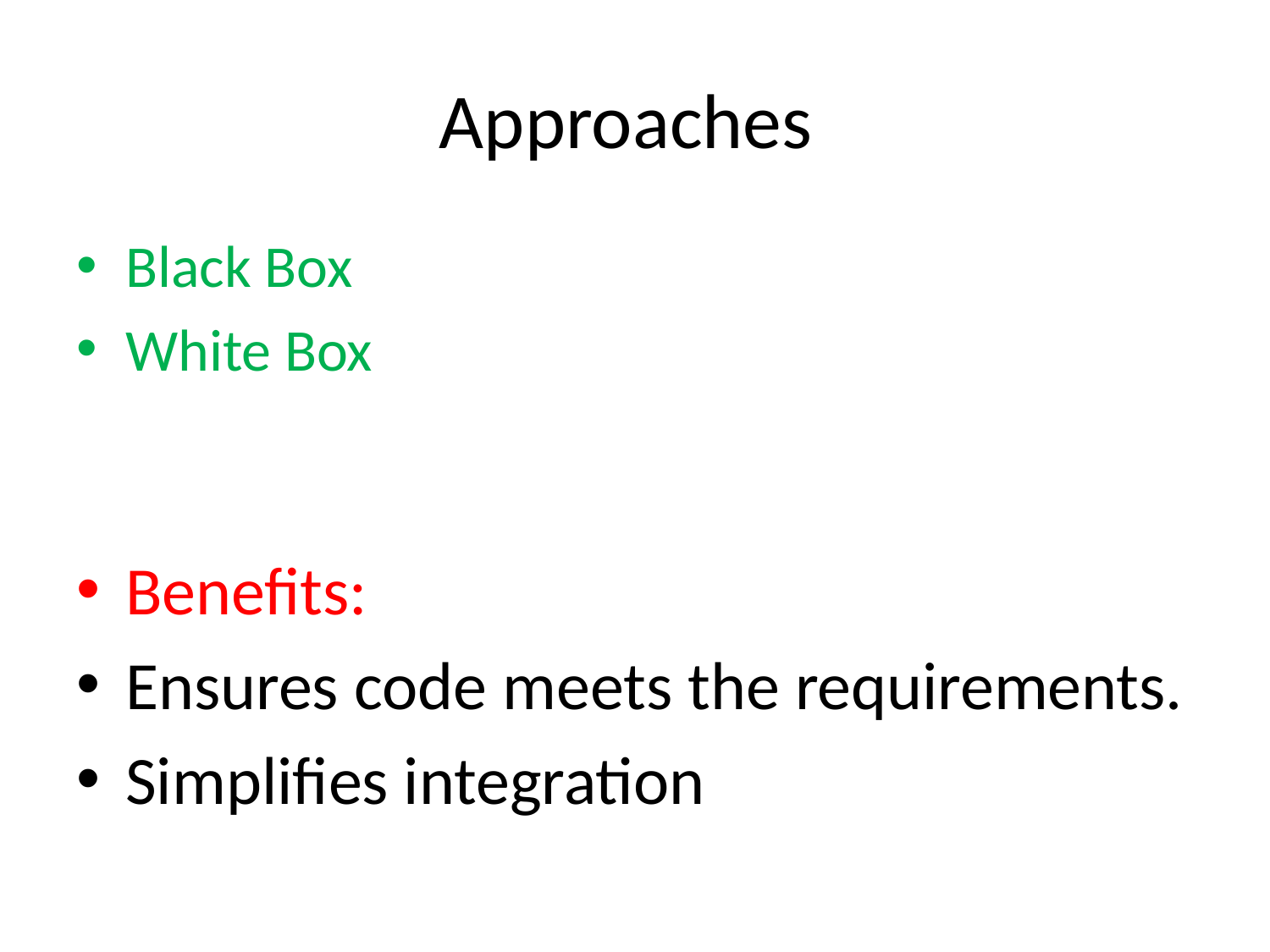

# Approaches
Black Box
White Box

Benefits:
Ensures code meets the requirements.
Simplifies integration